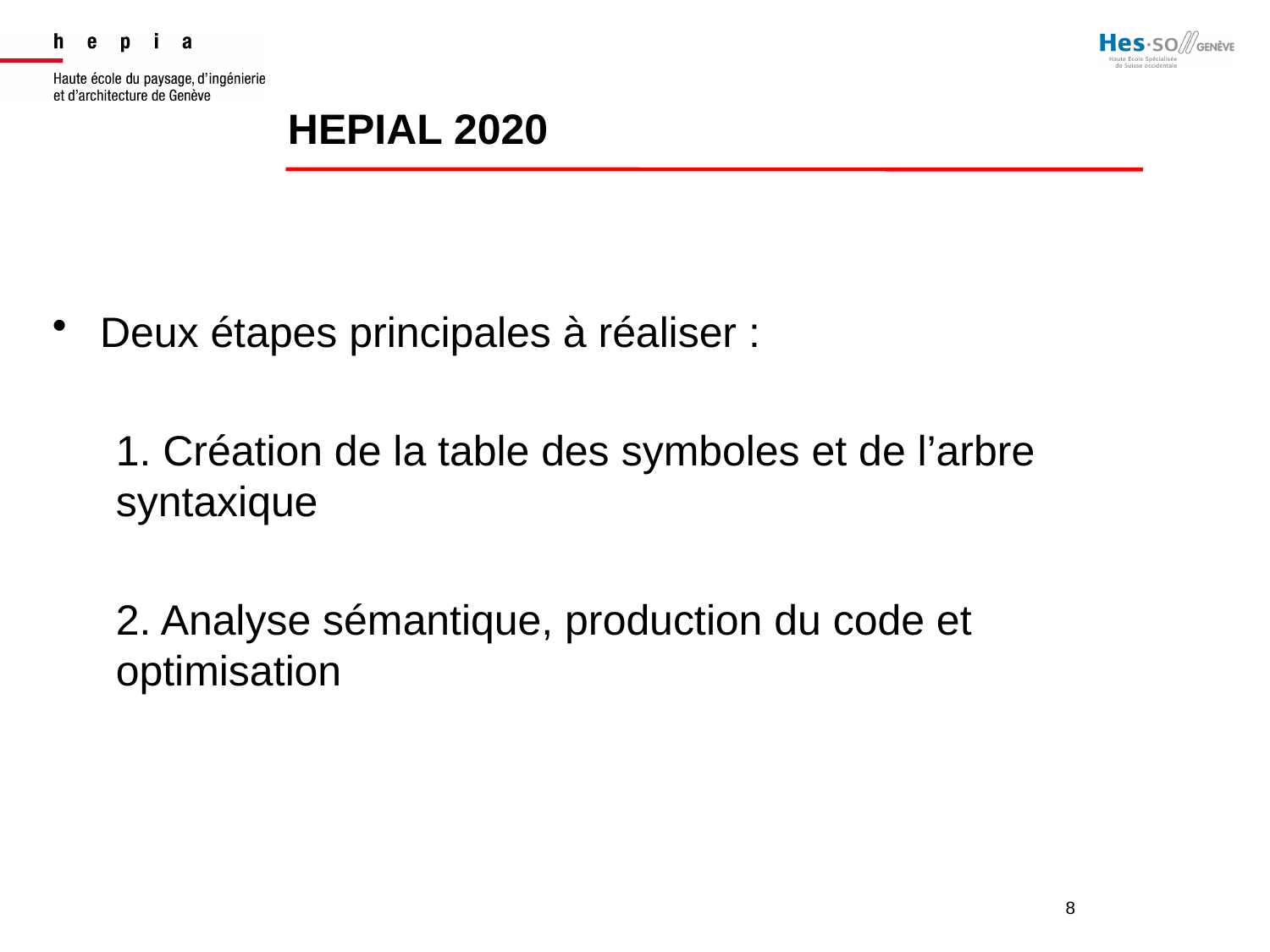

HEPIAL 2020
Deux étapes principales à réaliser :

1. Création de la table des symboles et de l’arbre syntaxique

2. Analyse sémantique, production du code et optimisation